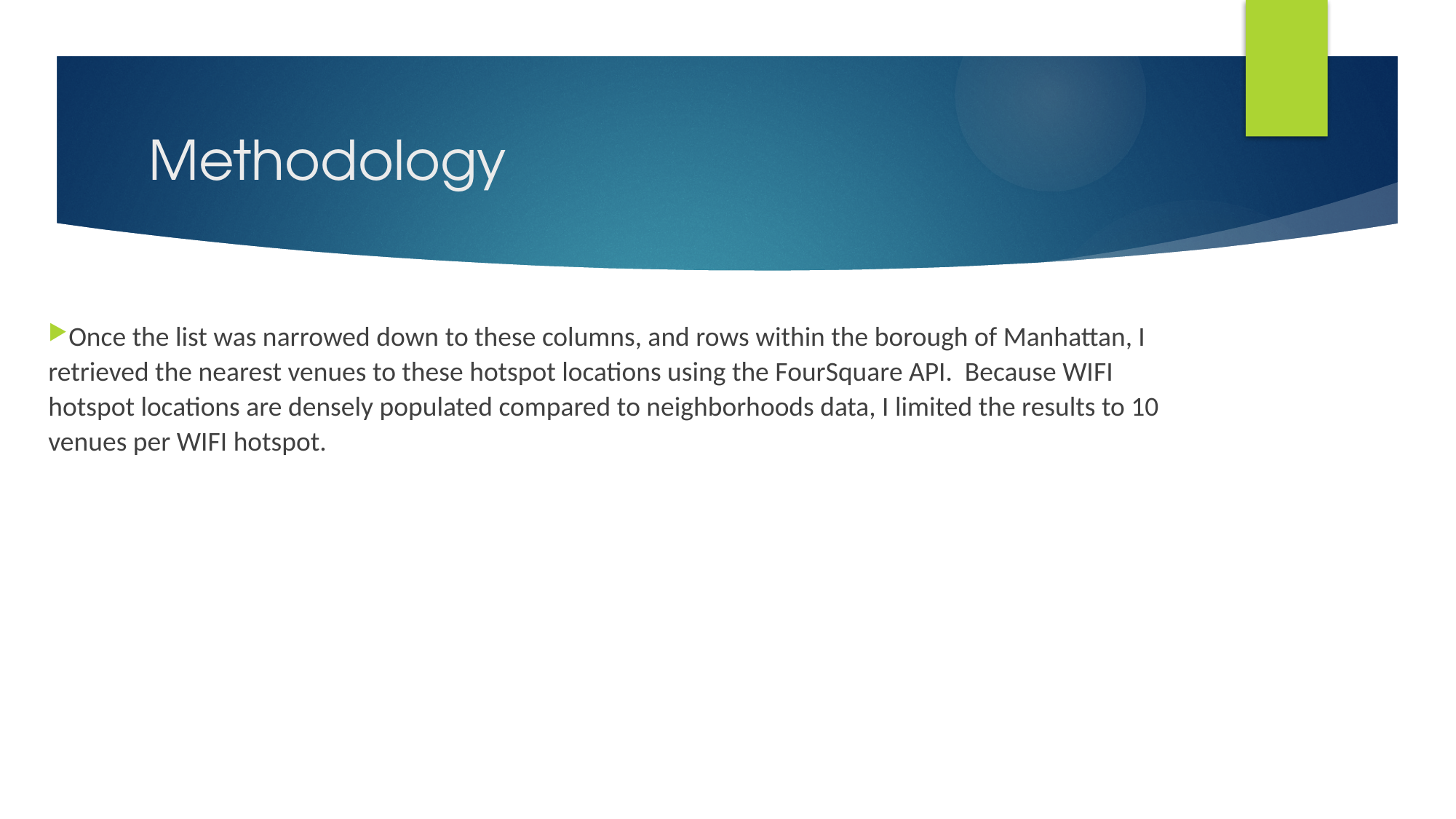

# Methodology
Once the list was narrowed down to these columns, and rows within the borough of Manhattan, I retrieved the nearest venues to these hotspot locations using the FourSquare API.  Because WIFI hotspot locations are densely populated compared to neighborhoods data, I limited the results to 10 venues per WIFI hotspot.